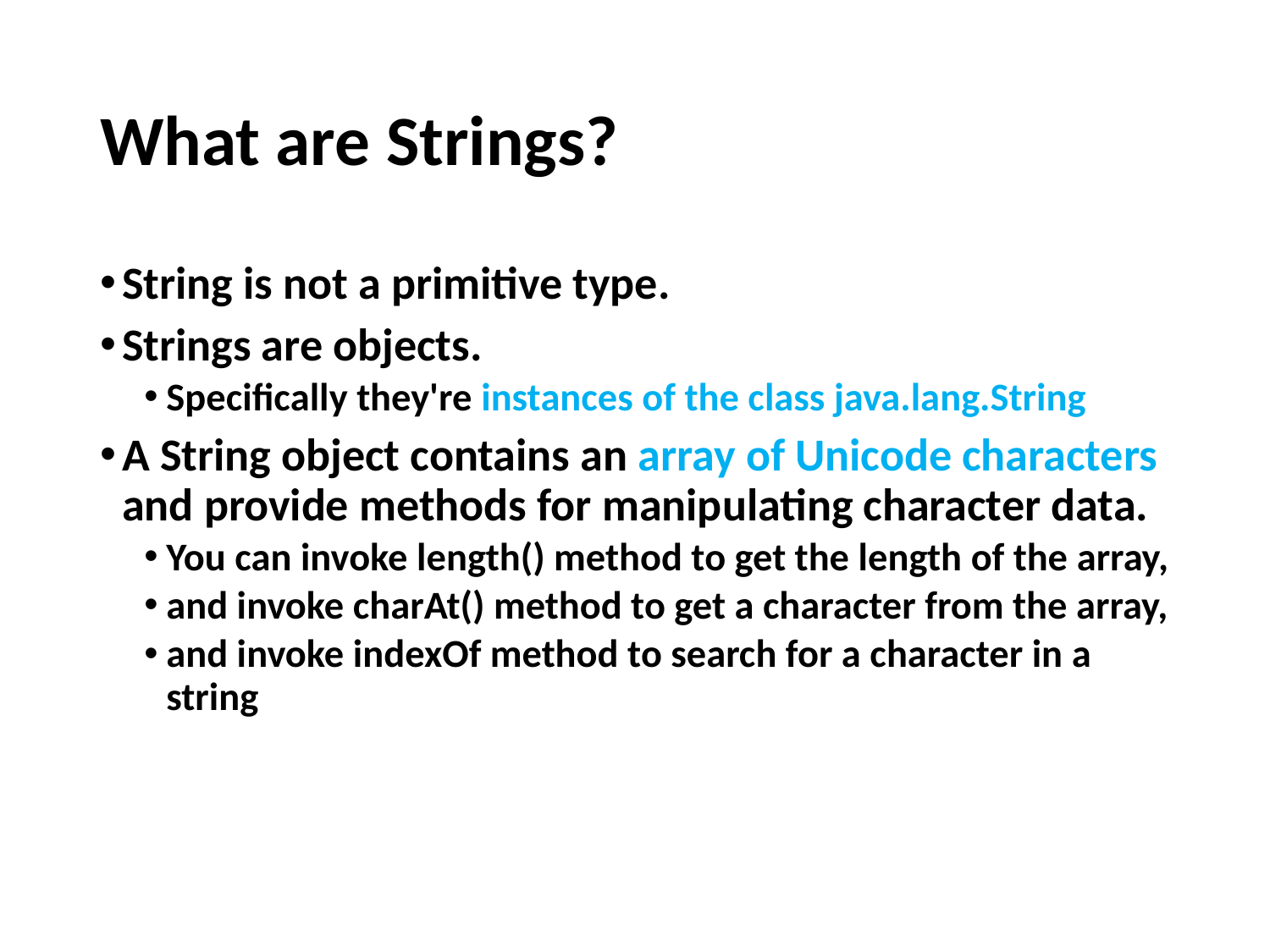

# What are Strings?
String is not a primitive type.
Strings are objects.
Specifically they're instances of the class java.lang.String
A String object contains an array of Unicode characters and provide methods for manipulating character data.
You can invoke length() method to get the length of the array,
and invoke charAt() method to get a character from the array,
and invoke indexOf method to search for a character in a string